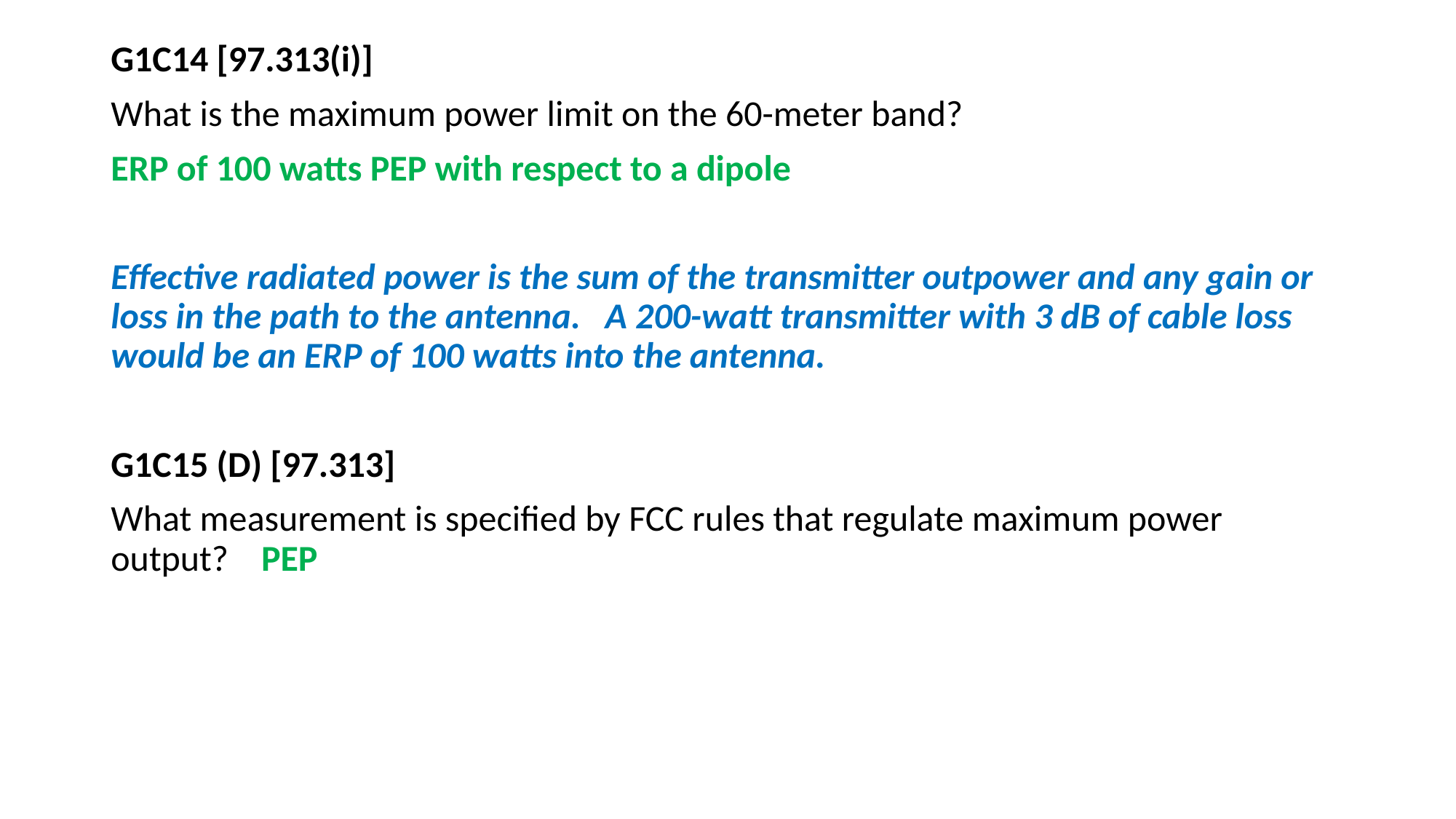

G1C14 [97.313(i)]
What is the maximum power limit on the 60-meter band?
ERP of 100 watts PEP with respect to a dipole

Effective radiated power is the sum of the transmitter outpower and any gain or loss in the path to the antenna.   A 200-watt transmitter with 3 dB of cable loss would be an ERP of 100 watts into the antenna.

G1C15 (D) [97.313]
What measurement is specified by FCC rules that regulate maximum power output?    PEP